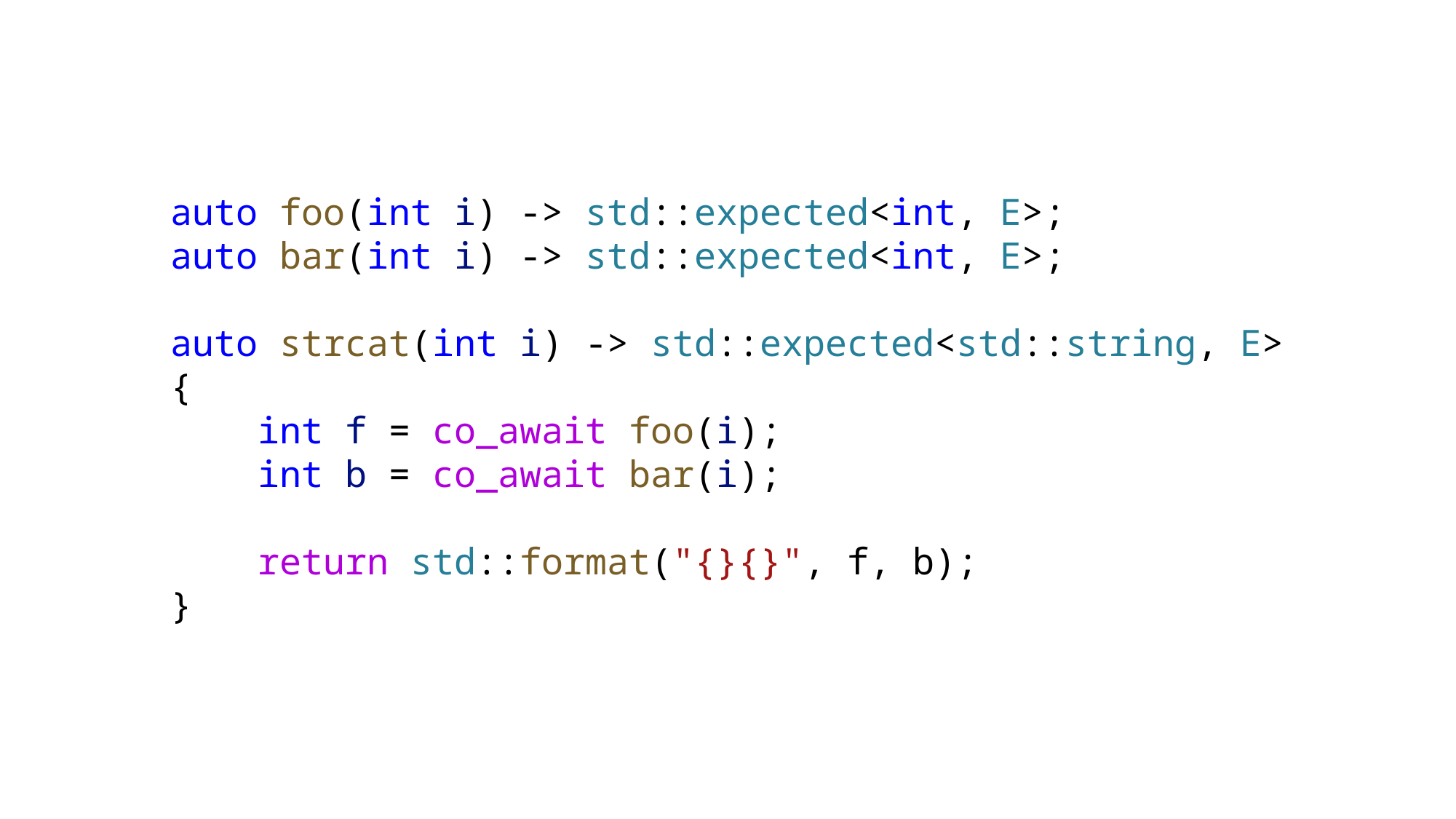

auto foo(int i) -> std::expected<int, E>;
auto bar(int i) -> std::expected<int, E>;
auto strcat(int i) -> std::expected<std::string, E>
{
    int f = co_await foo(i);
    int b = co_await bar(i);
    return std::format("{}{}", f, b);
}